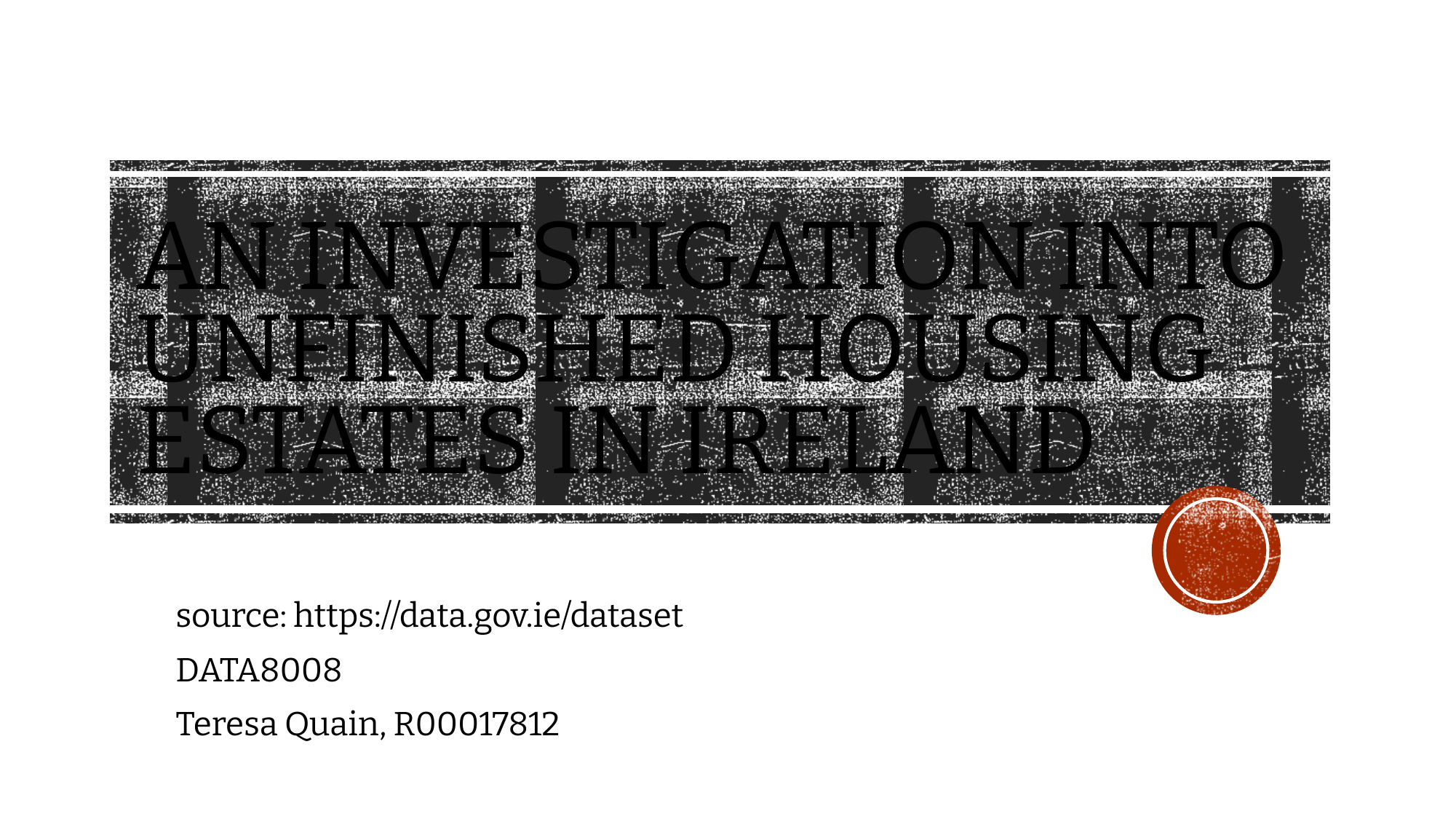

# An investigation into unfinished housing estates in Ireland
source: https://data.gov.ie/dataset
DATA8008
Teresa Quain, R00017812